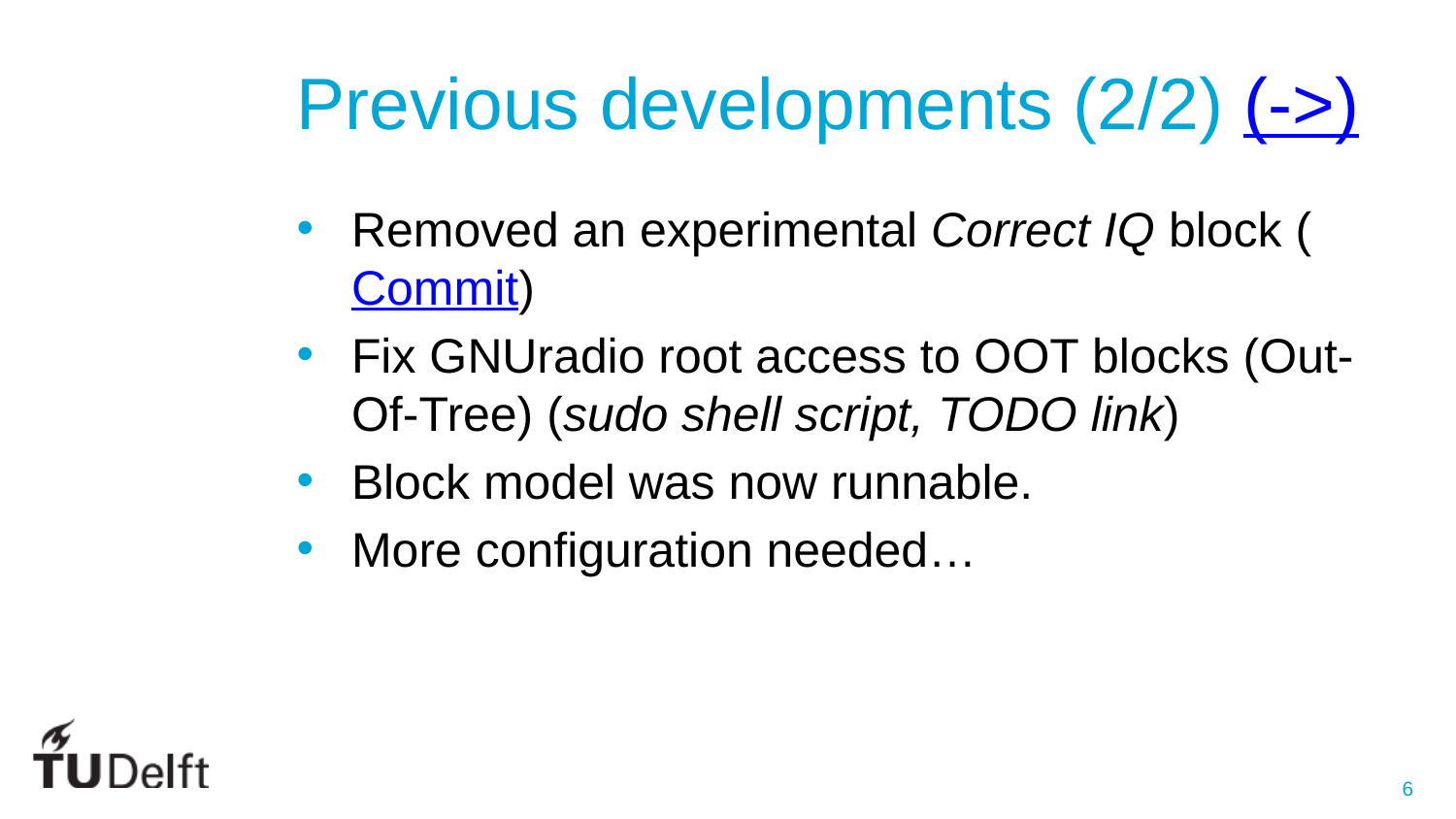

# Previous developments (2/2) (->)
Removed an experimental Correct IQ block (Commit)
Fix GNUradio root access to OOT blocks (Out-Of-Tree) (sudo shell script, TODO link)
Block model was now runnable.
More configuration needed…